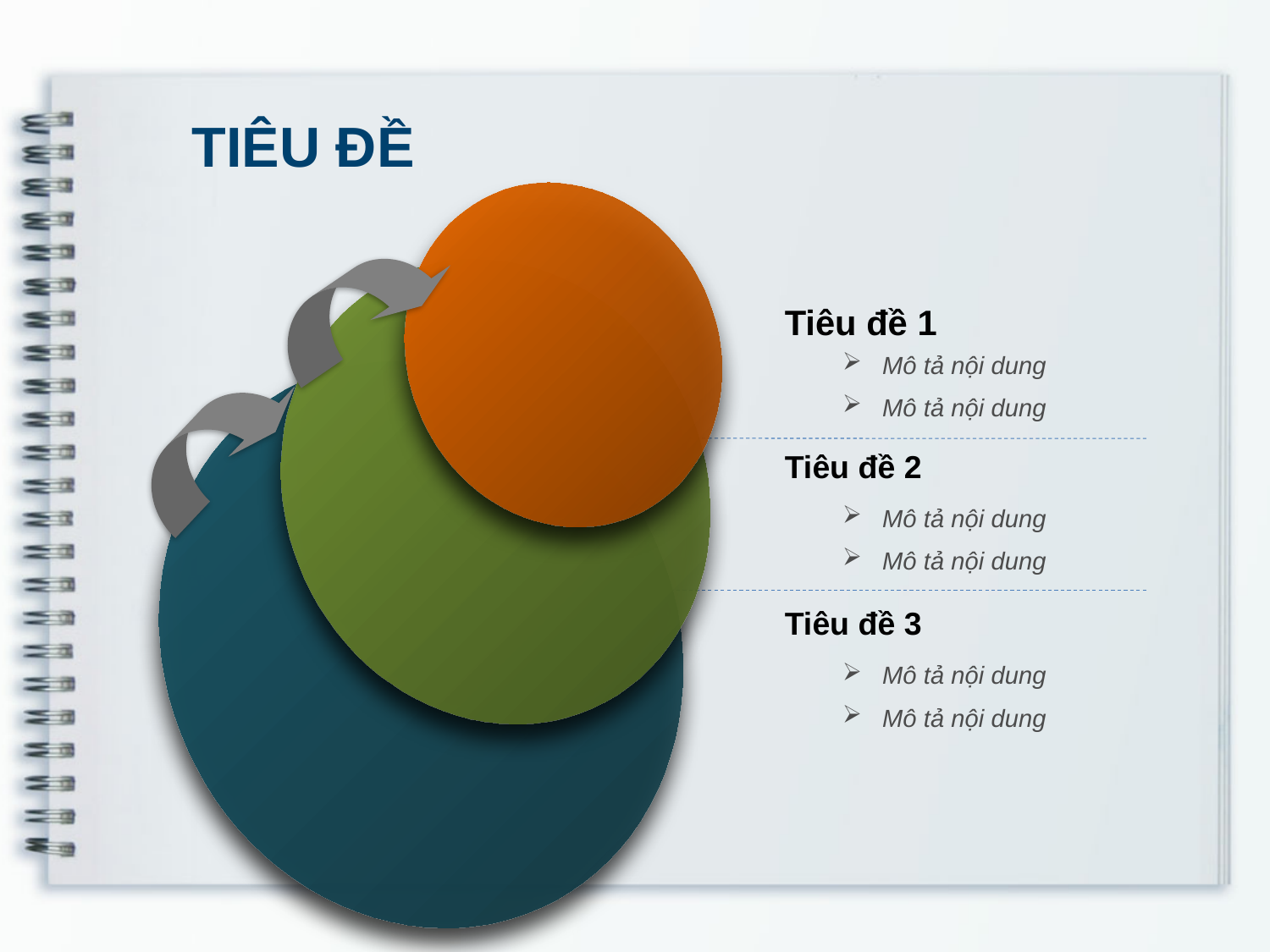

TIÊU ĐỀ

Tiêu đề 1
Mô tả nội dung

Mô tả nội dung

Tiêu đề 2
Mô tả nội dung
Mô tả nội dung
Tiêu đề 3
Mô tả nội dung
Mô tả nội dung